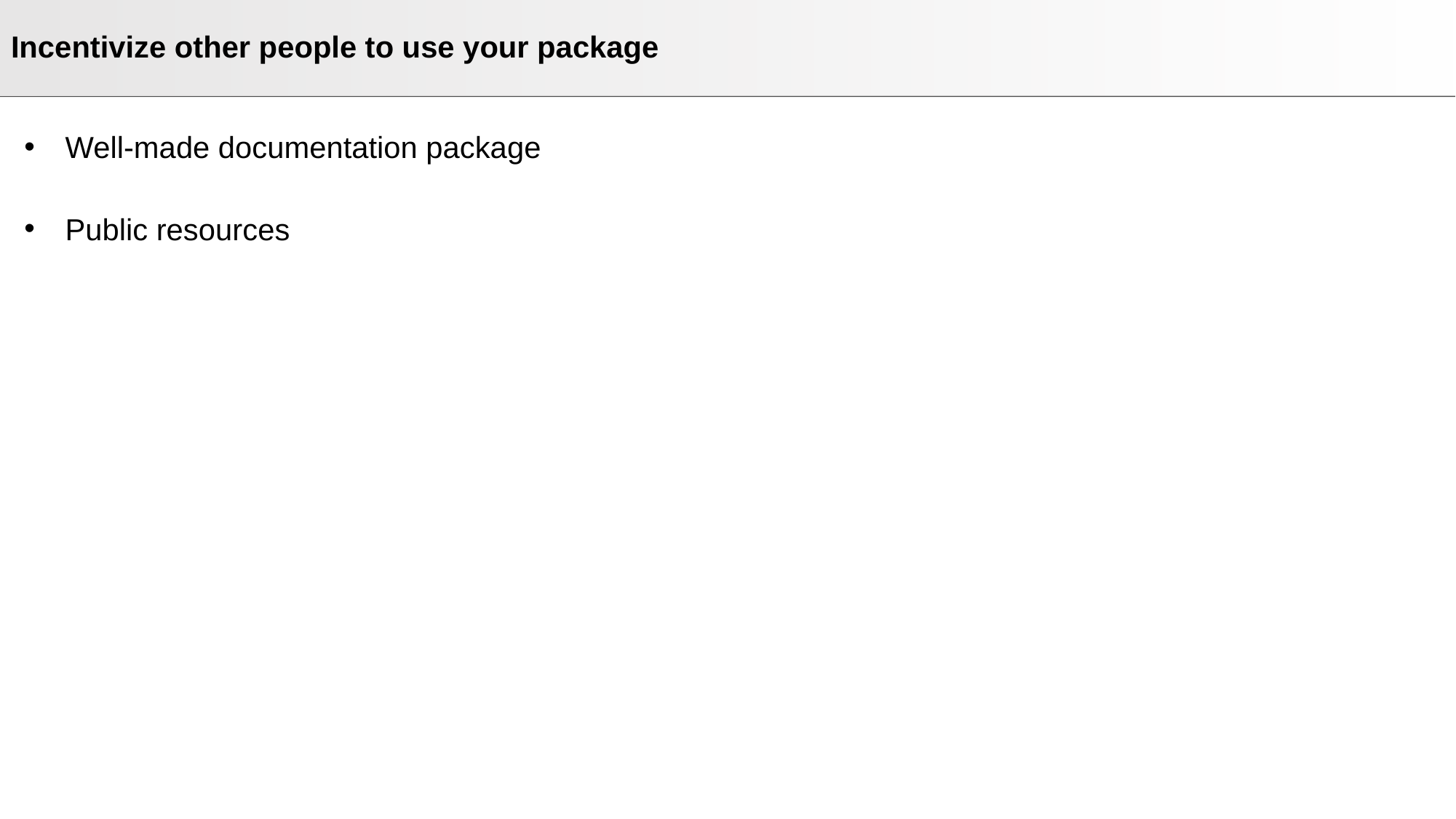

# Incentivize other people to use your package
Well-made documentation package
Public resources